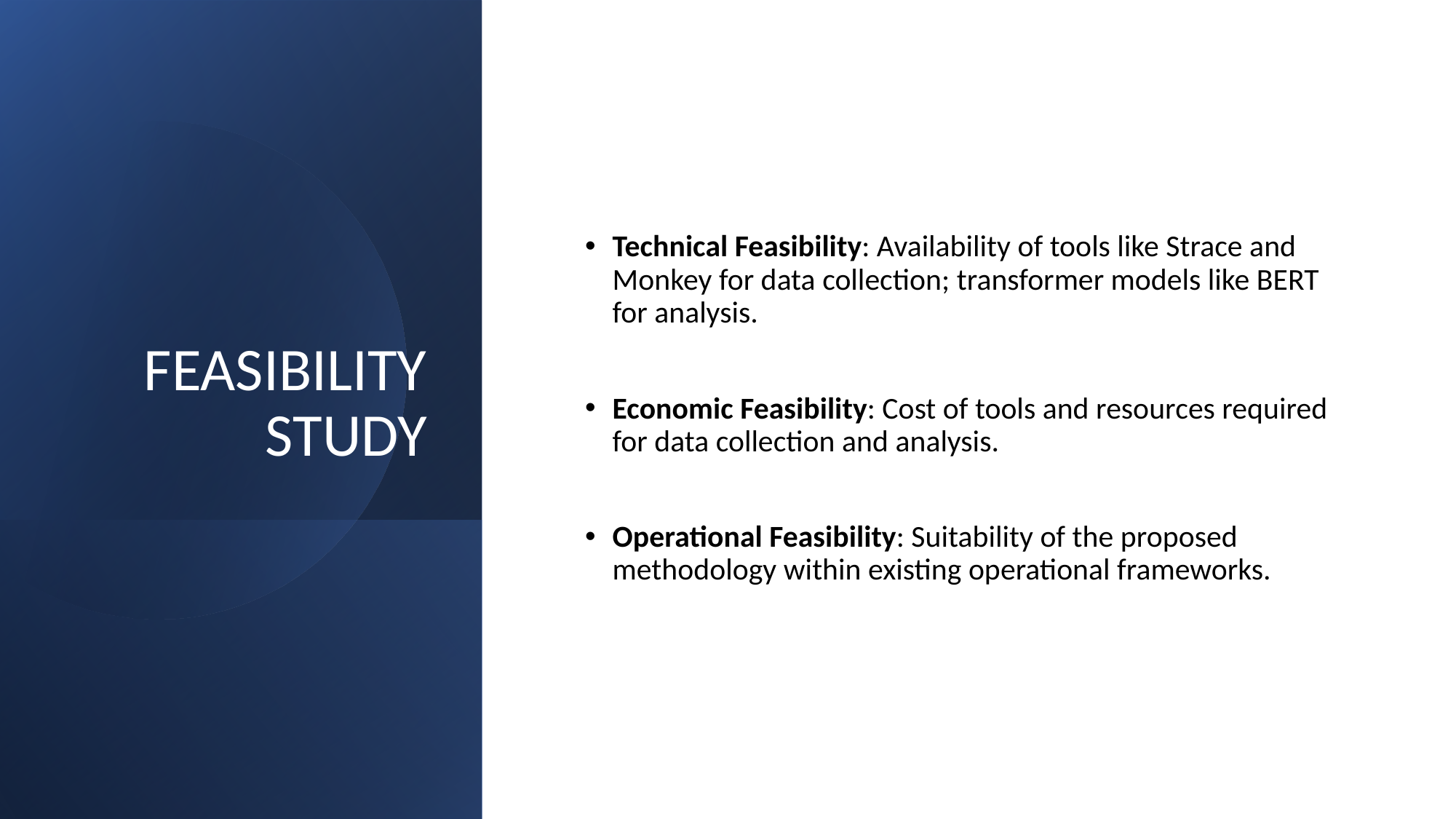

# FEASIBILITY STUDY
Technical Feasibility: Availability of tools like Strace and Monkey for data collection; transformer models like BERT for analysis.

Economic Feasibility: Cost of tools and resources required for data collection and analysis.

Operational Feasibility: Suitability of the proposed methodology within existing operational frameworks.